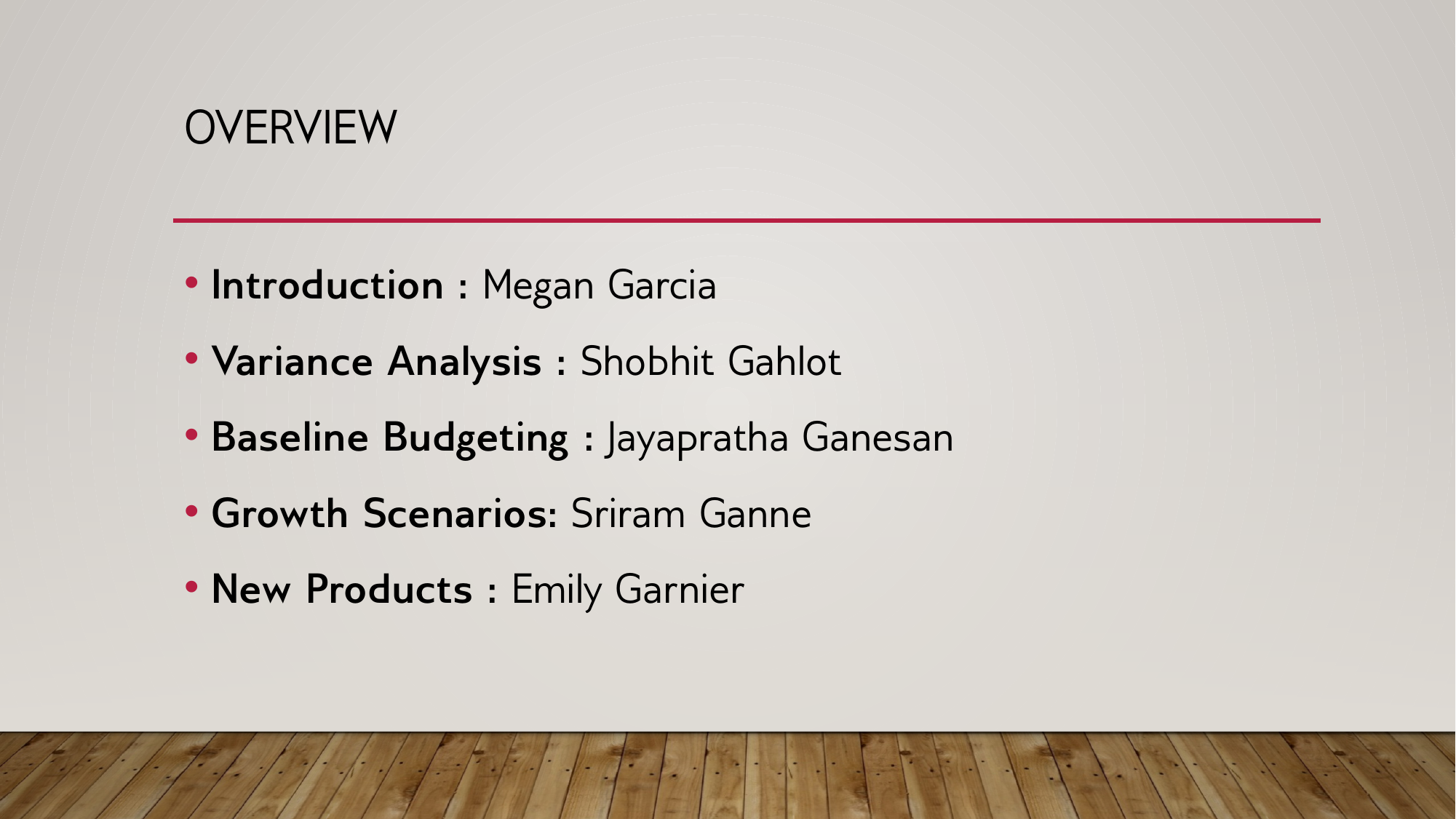

# Overview
Introduction : Megan Garcia
Variance Analysis : Shobhit Gahlot
Baseline Budgeting : Jayapratha Ganesan
Growth Scenarios: Sriram Ganne
New Products : Emily Garnier